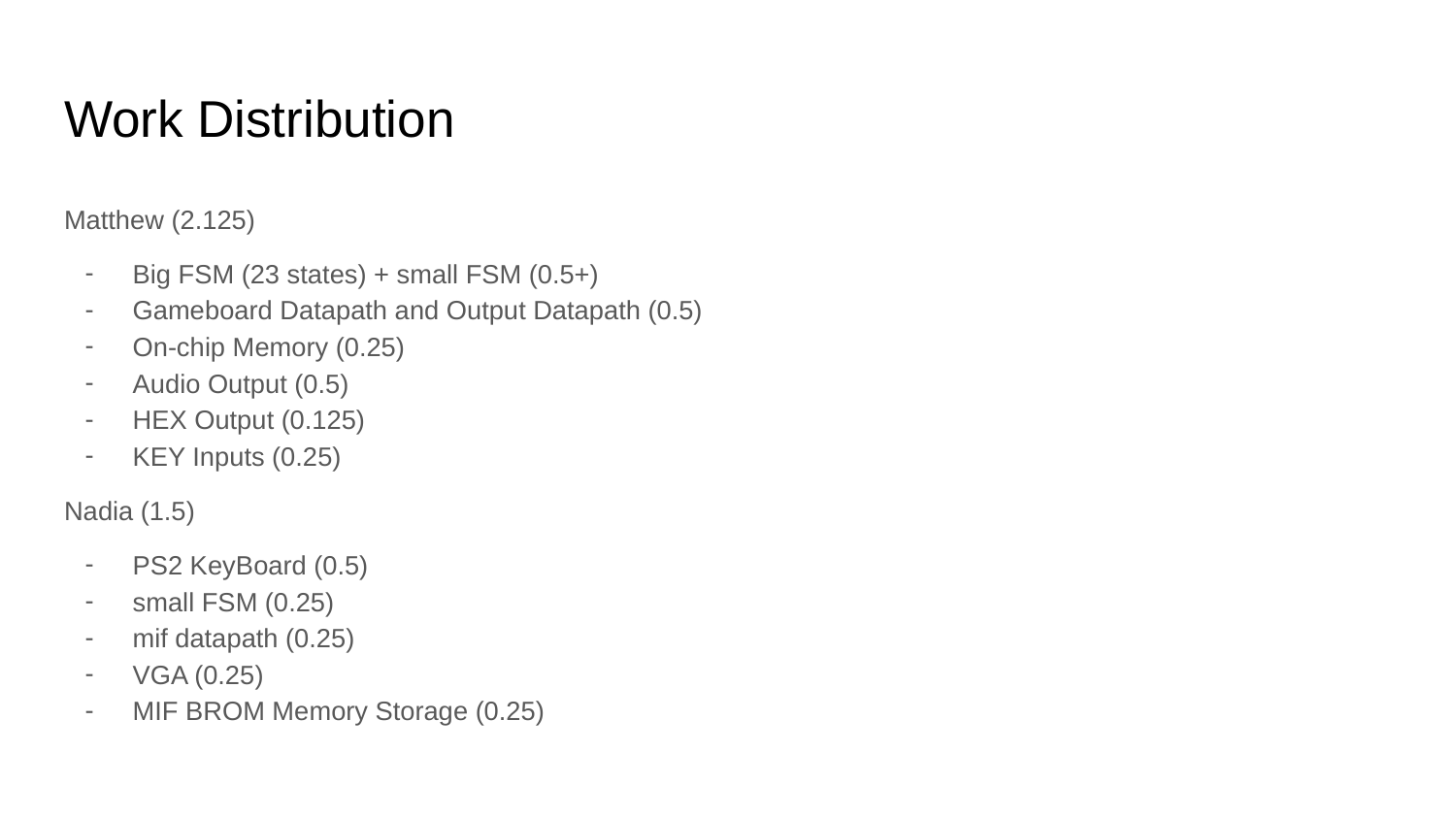

# Work Distribution
Matthew (2.125)
Big FSM (23 states) + small FSM (0.5+)
Gameboard Datapath and Output Datapath (0.5)
On-chip Memory (0.25)
Audio Output (0.5)
HEX Output (0.125)
KEY Inputs (0.25)
Nadia (1.5)
PS2 KeyBoard (0.5)
small FSM (0.25)
mif datapath (0.25)
VGA (0.25)
MIF BROM Memory Storage (0.25)